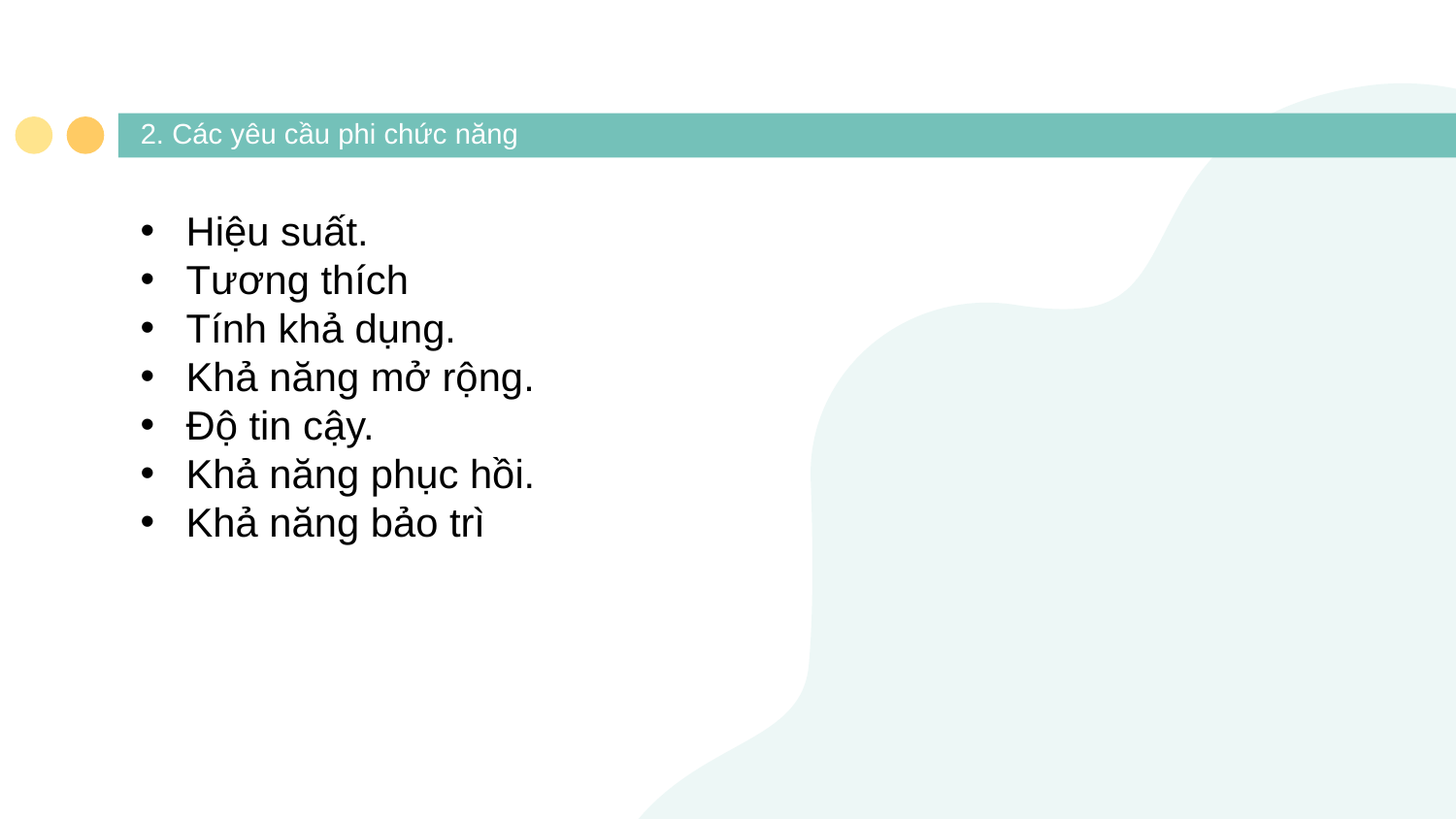

# 2. Các yêu cầu phi chức năng
Hiệu suất.
Tương thích
Tính khả dụng.
Khả năng mở rộng.
Độ tin cậy.
Khả năng phục hồi.
Khả năng bảo trì